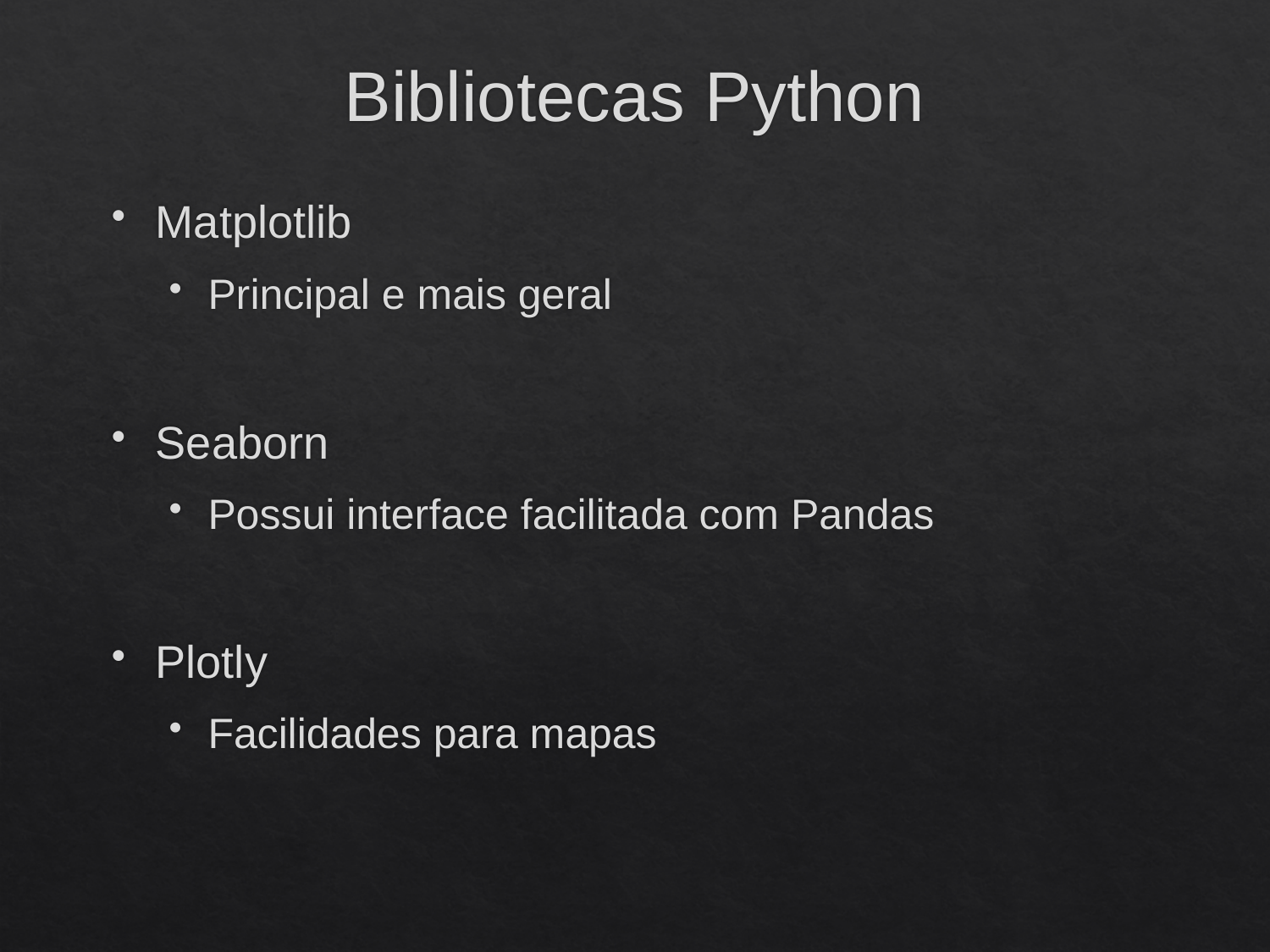

# Bibliotecas Python
Matplotlib
Principal e mais geral

Seaborn
Possui interface facilitada com Pandas

Plotly
Facilidades para mapas